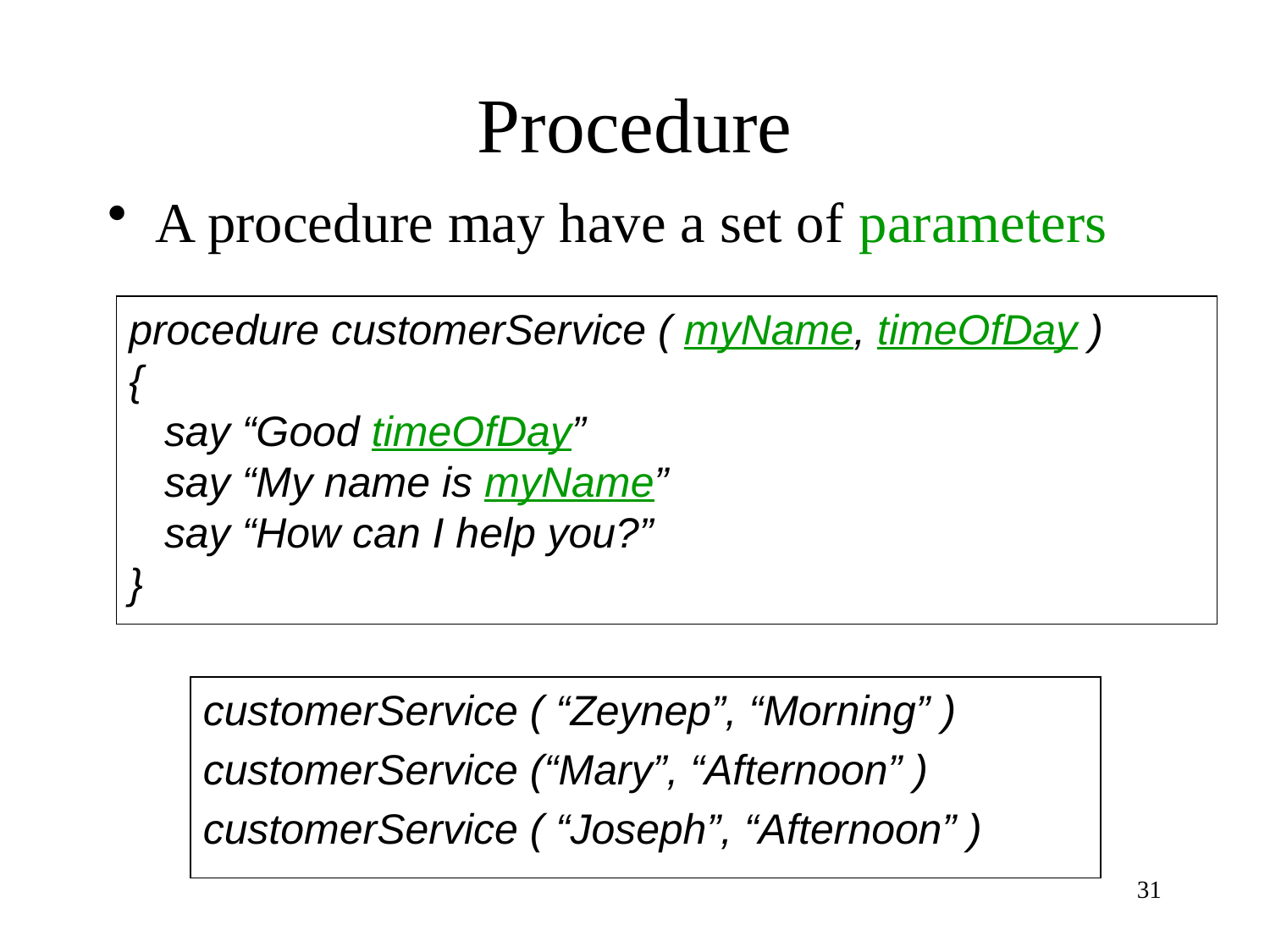

# Procedure
A procedure may have a set of parameters
procedure customerService ( myName, timeOfDay )
{
   say “Good timeOfDay”
   say “My name is myName”
   say “How can I help you?”
}
customerService ( “Zeynep”, “Morning” )
customerService (“Mary”, “Afternoon” )
customerService ( “Joseph”, “Afternoon” )
31